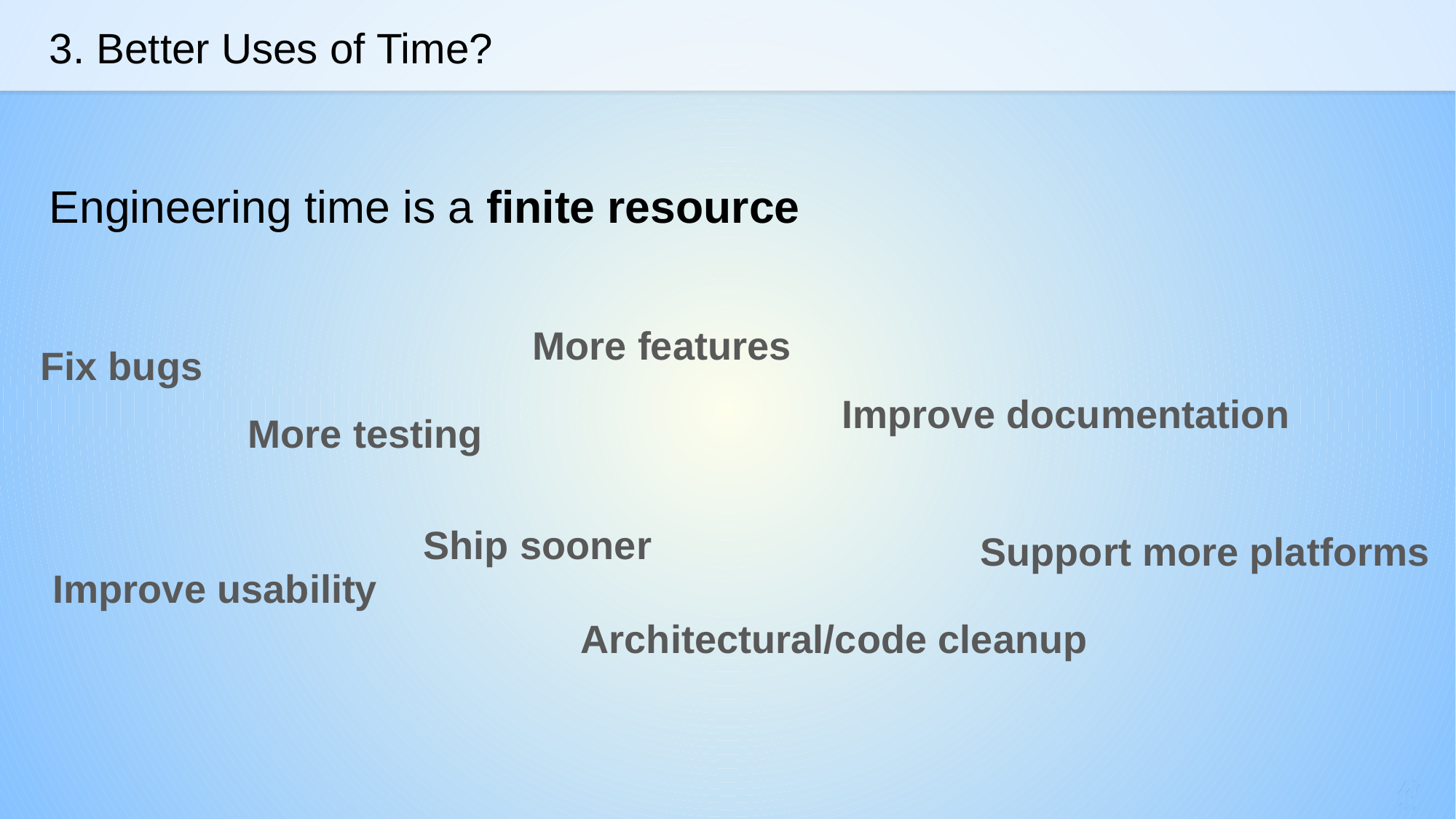

# 3. Better Uses of Time?

Engineering time is a finite resource

More features
Fix bugs
Improve documentation
More testing
Ship sooner
Support more platforms
Improve usability
Architectural/code cleanup